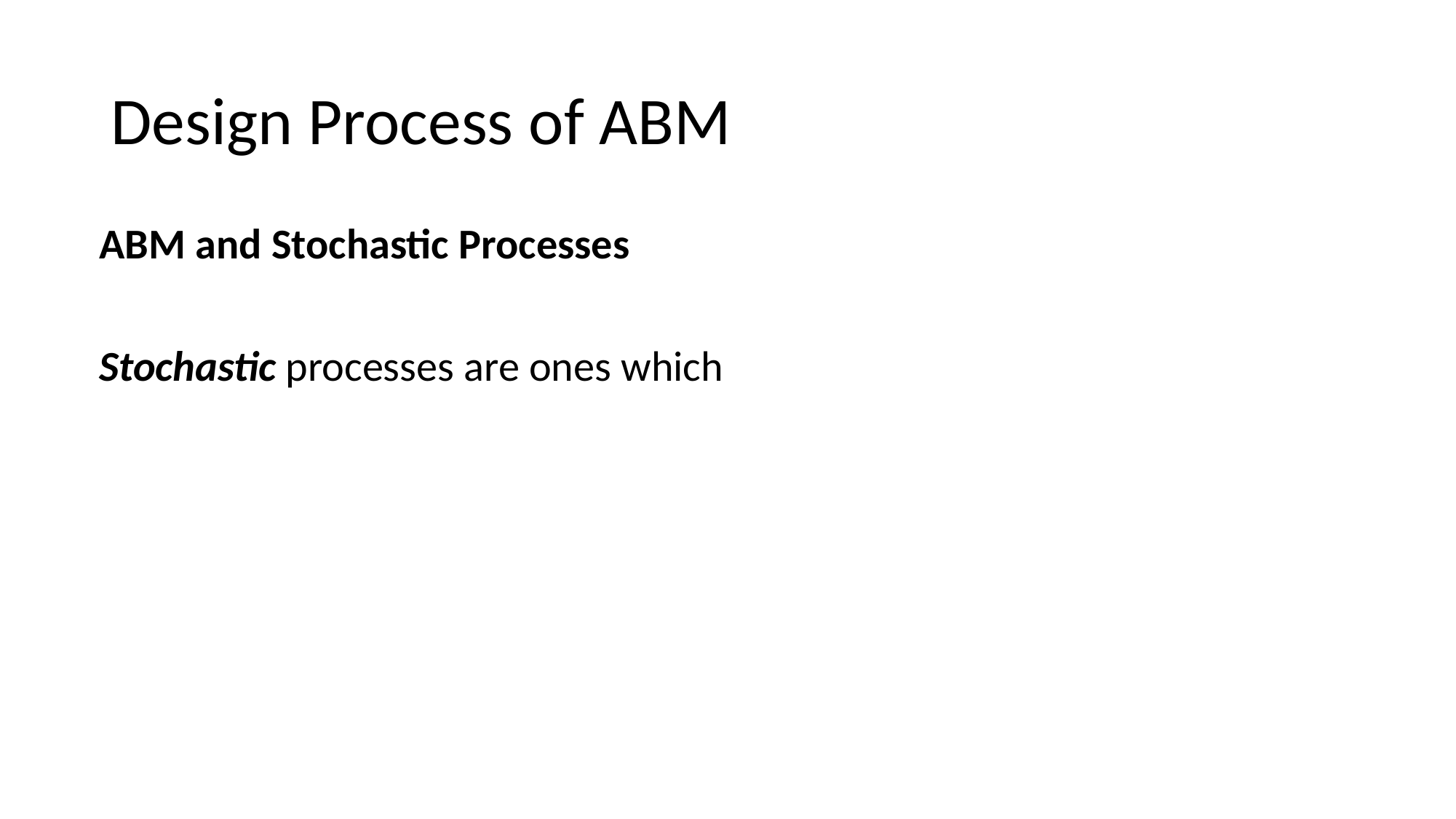

# Design Process of ABM
ABM and Stochastic Processes

Stochastic processes are ones which